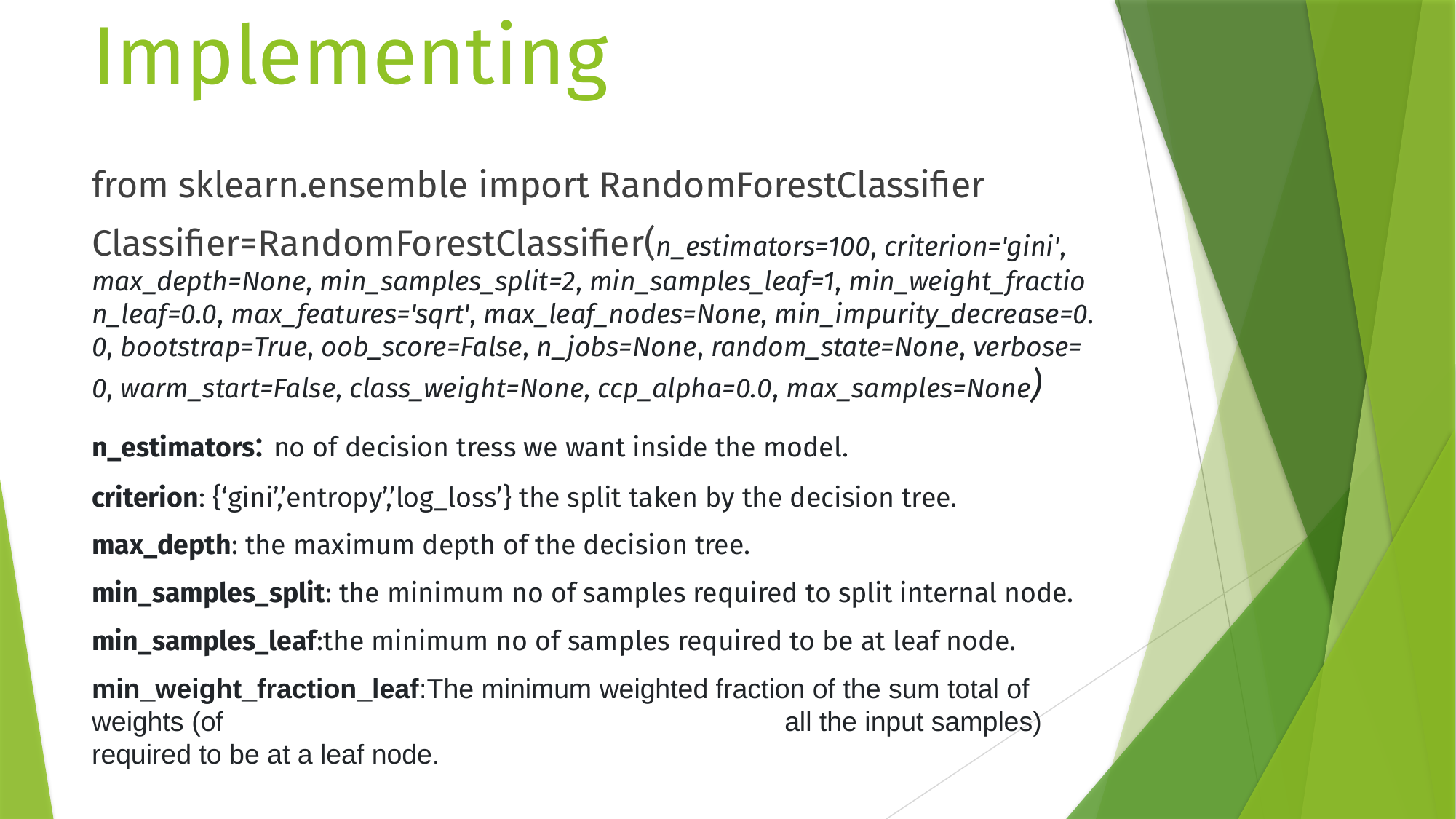

# Implementing
from sklearn.ensemble import RandomForestClassifier
Classifier=RandomForestClassifier(n_estimators=100, criterion='gini', max_depth=None, min_samples_split=2, min_samples_leaf=1, min_weight_fraction_leaf=0.0, max_features='sqrt', max_leaf_nodes=None, min_impurity_decrease=0.0, bootstrap=True, oob_score=False, n_jobs=None, random_state=None, verbose=0, warm_start=False, class_weight=None, ccp_alpha=0.0, max_samples=None)
n_estimators: no of decision tress we want inside the model.
criterion: {‘gini’,’entropy’,’log_loss’} the split taken by the decision tree.
max_depth: the maximum depth of the decision tree.
min_samples_split: the minimum no of samples required to split internal node.
min_samples_leaf:the minimum no of samples required to be at leaf node.
min_weight_fraction_leaf:The minimum weighted fraction of the sum total of weights (of          					     all the input samples) required to be at a leaf node.